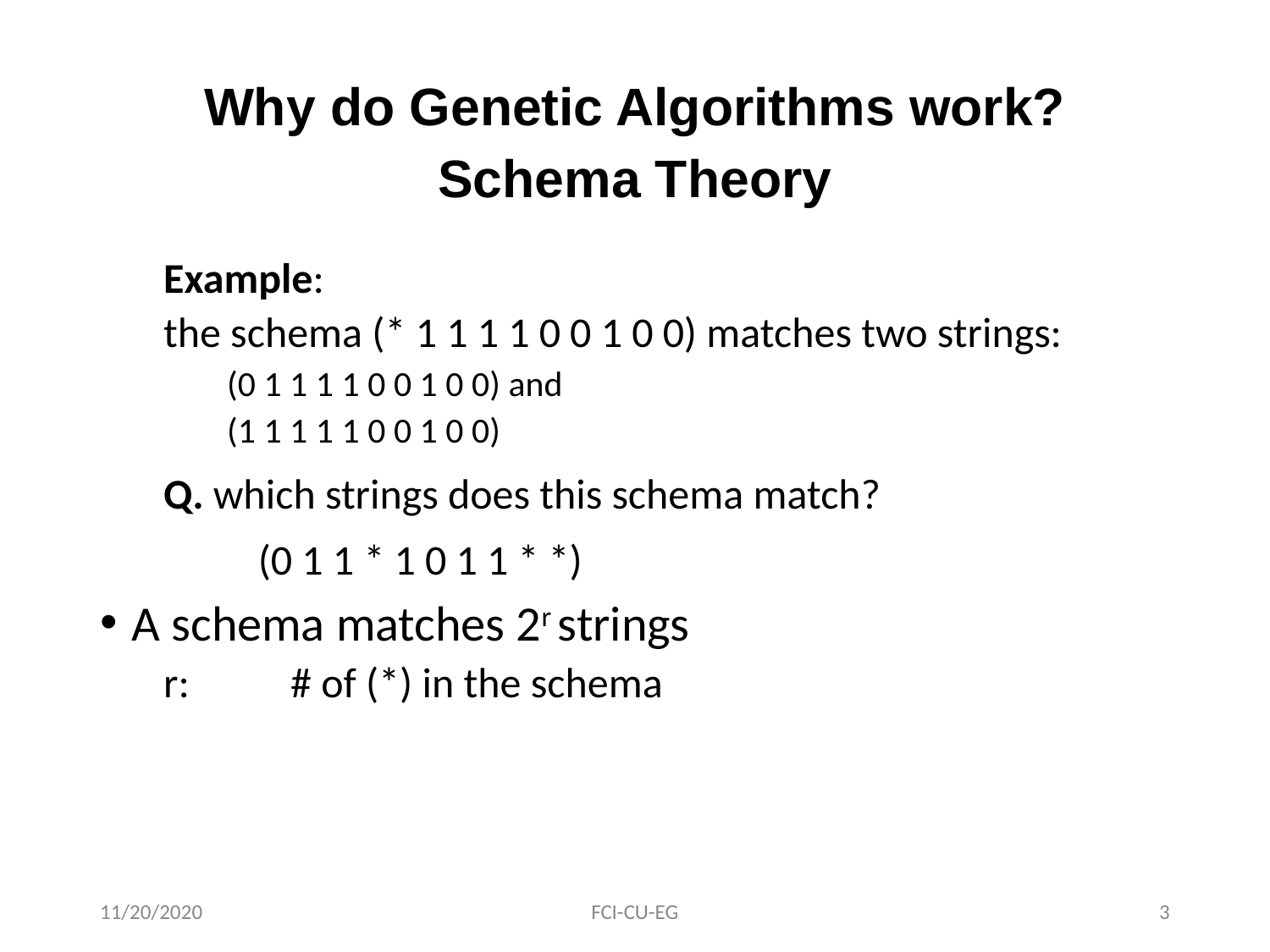

# Why do Genetic Algorithms work?
Schema Theory
Example:
the schema (* 1 1 1 1 0 0 1 0 0) matches two strings:
(0 1 1 1 1 0 0 1 0 0) and
(1 1 1 1 1 0 0 1 0 0)
Q. which strings does this schema match?  (0 1 1 * 1 0 1 1 * *)
A schema matches 2r strings
r:	# of (*) in the schema
11/20/2020
FCI-CU-EG
3